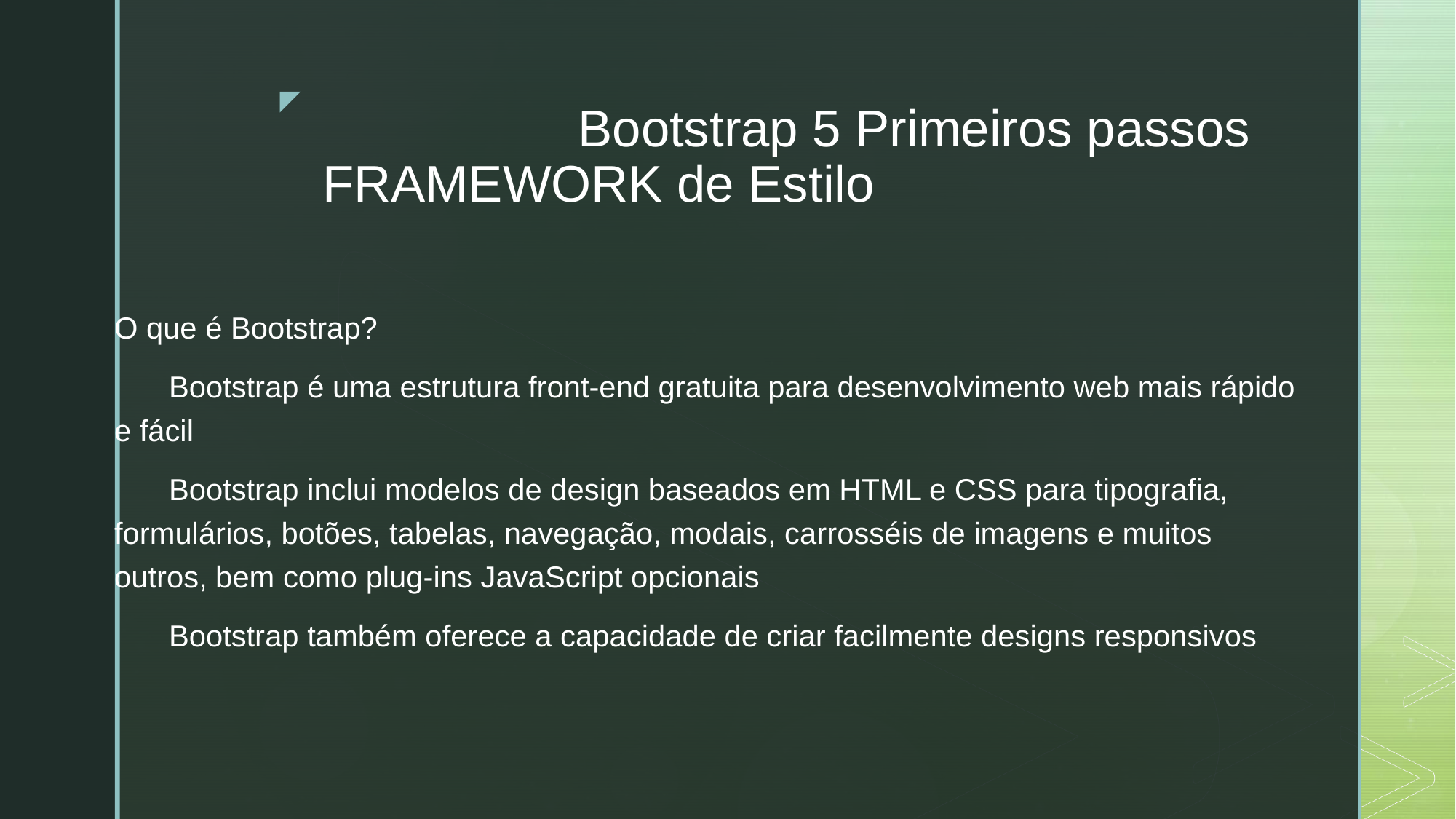

# Bootstrap 5 Primeiros passos
FRAMEWORK de Estilo
O que é Bootstrap?
Bootstrap é uma estrutura front-end gratuita para desenvolvimento web mais rápido e fácil
Bootstrap inclui modelos de design baseados em HTML e CSS para tipografia, formulários, botões, tabelas, navegação, modais, carrosséis de imagens e muitos outros, bem como plug-ins JavaScript opcionais
Bootstrap também oferece a capacidade de criar facilmente designs responsivos